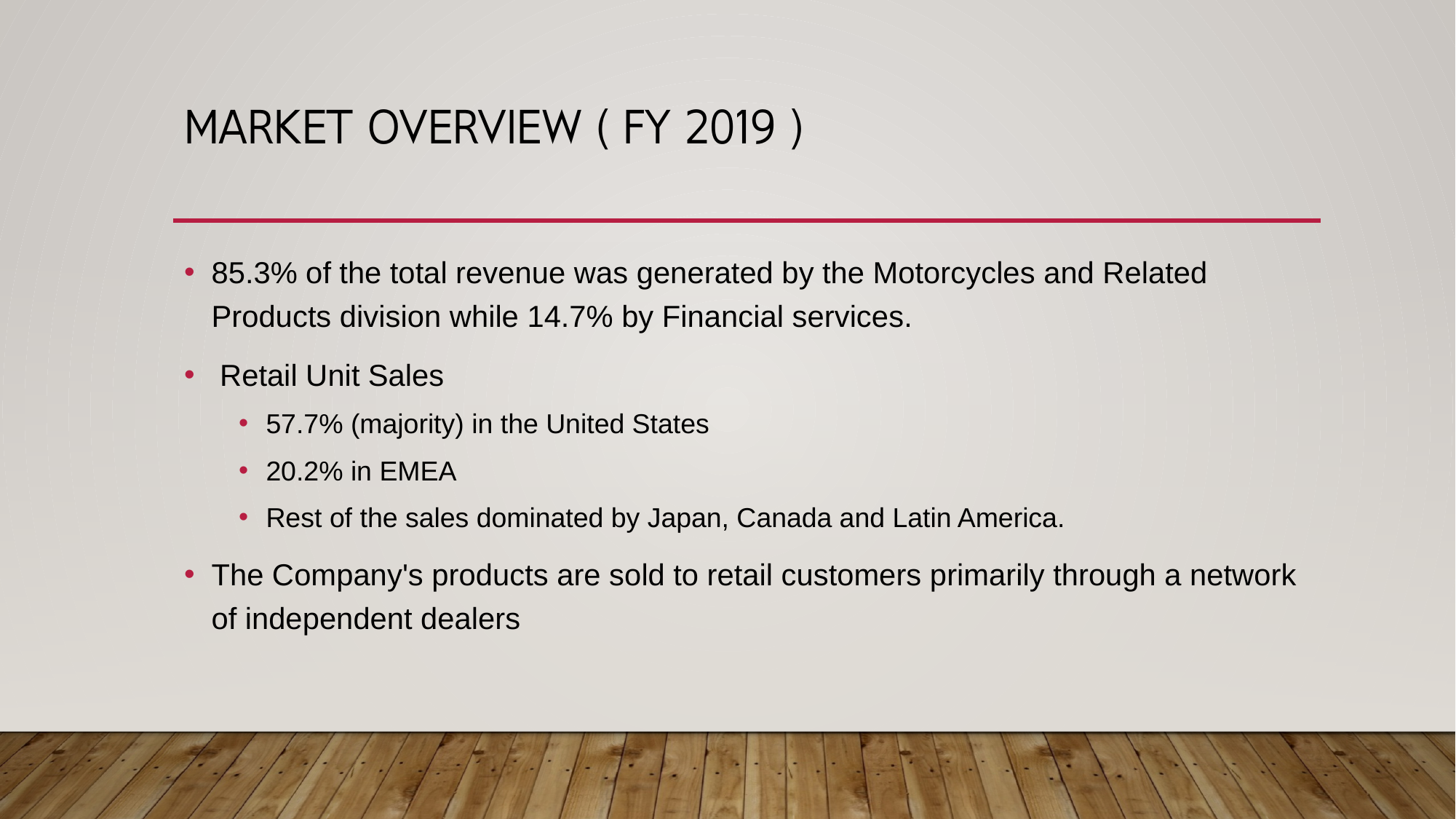

# Market Overview ( FY 2019 )
85.3% of the total revenue was generated by the Motorcycles and Related Products division while 14.7% by Financial services.
 Retail Unit Sales
57.7% (majority) in the United States
20.2% in EMEA
Rest of the sales dominated by Japan, Canada and Latin America.
The Company's products are sold to retail customers primarily through a network of independent dealers